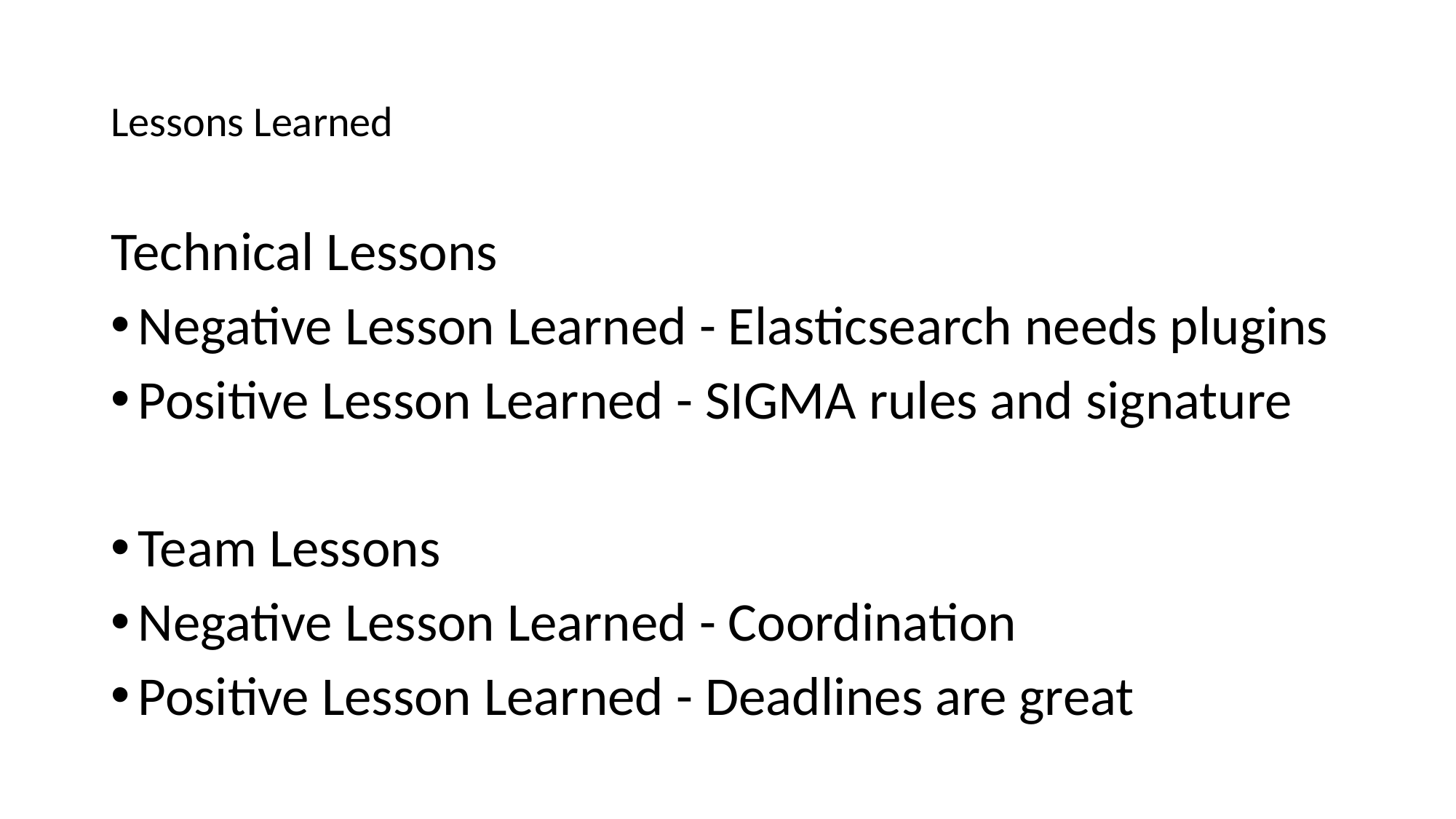

# Lessons Learned
Technical Lessons
Negative Lesson Learned - Elasticsearch needs plugins
Positive Lesson Learned - SIGMA rules and signature

Team Lessons
Negative Lesson Learned - Coordination
Positive Lesson Learned - Deadlines are great